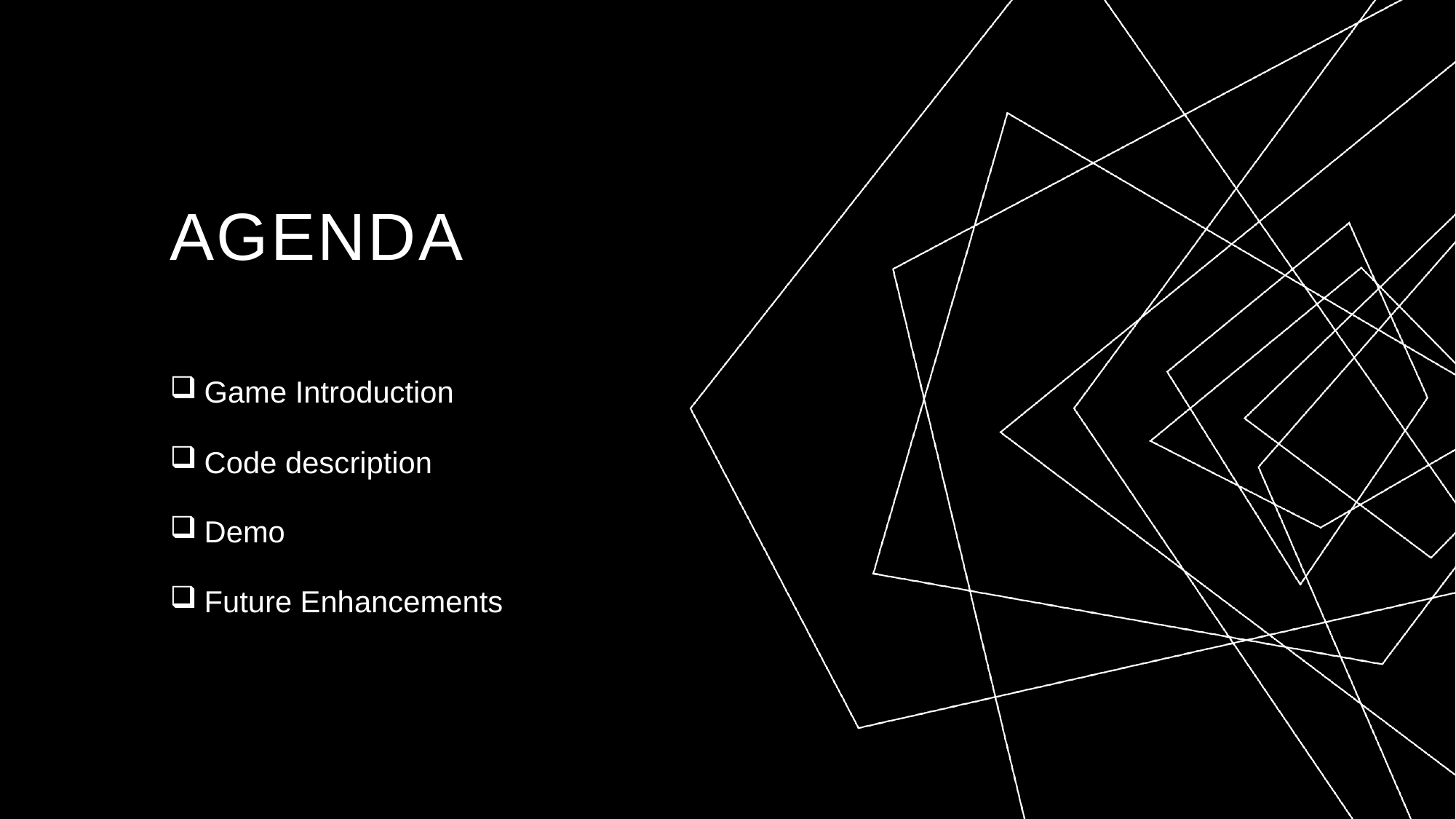

# AGENDA
Game Introduction
Code description
Demo
Future Enhancements